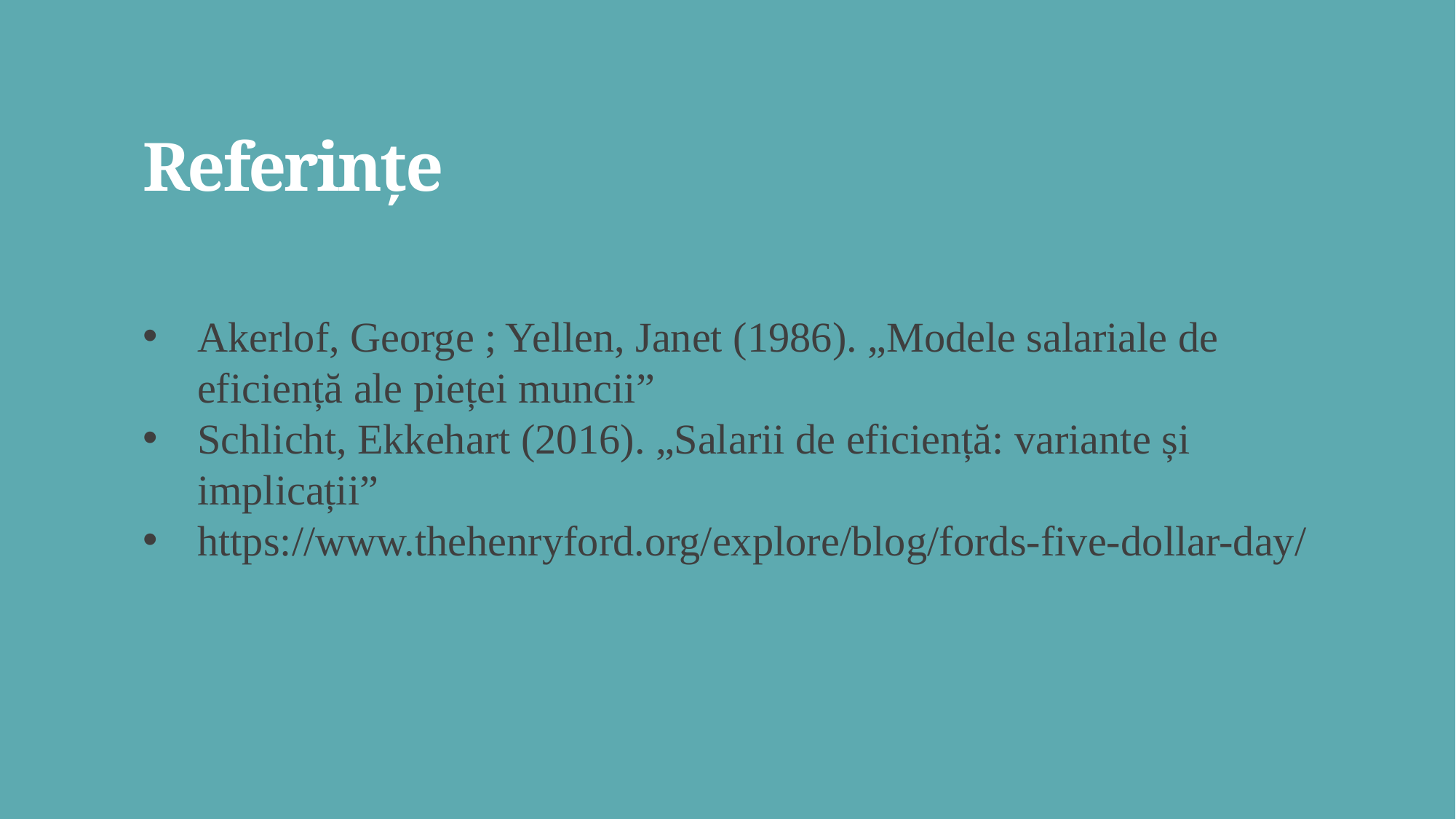

# Referințe
Akerlof, George ; Yellen, Janet (1986). „Modele salariale de eficiență ale pieței muncii”
Schlicht, Ekkehart (2016). „Salarii de eficiență: variante și implicații”
https://www.thehenryford.org/explore/blog/fords-five-dollar-day/